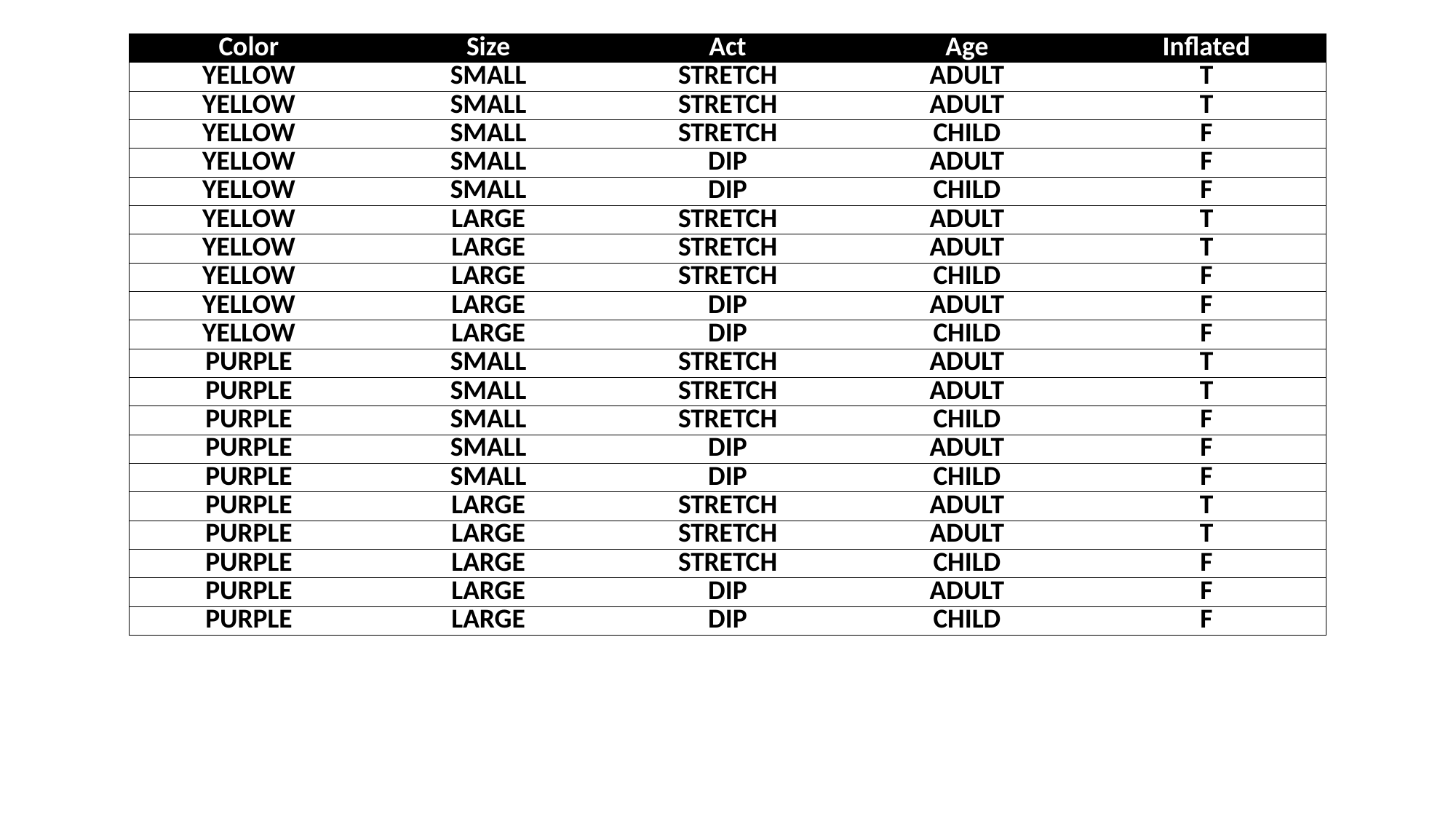

| Color | Size | Act | Age | Inflated |
| --- | --- | --- | --- | --- |
| YELLOW | SMALL | STRETCH | ADULT | T |
| YELLOW | SMALL | STRETCH | ADULT | T |
| YELLOW | SMALL | STRETCH | CHILD | F |
| YELLOW | SMALL | DIP | ADULT | F |
| YELLOW | SMALL | DIP | CHILD | F |
| YELLOW | LARGE | STRETCH | ADULT | T |
| YELLOW | LARGE | STRETCH | ADULT | T |
| YELLOW | LARGE | STRETCH | CHILD | F |
| YELLOW | LARGE | DIP | ADULT | F |
| YELLOW | LARGE | DIP | CHILD | F |
| PURPLE | SMALL | STRETCH | ADULT | T |
| PURPLE | SMALL | STRETCH | ADULT | T |
| PURPLE | SMALL | STRETCH | CHILD | F |
| PURPLE | SMALL | DIP | ADULT | F |
| PURPLE | SMALL | DIP | CHILD | F |
| PURPLE | LARGE | STRETCH | ADULT | T |
| PURPLE | LARGE | STRETCH | ADULT | T |
| PURPLE | LARGE | STRETCH | CHILD | F |
| PURPLE | LARGE | DIP | ADULT | F |
| PURPLE | LARGE | DIP | CHILD | F |